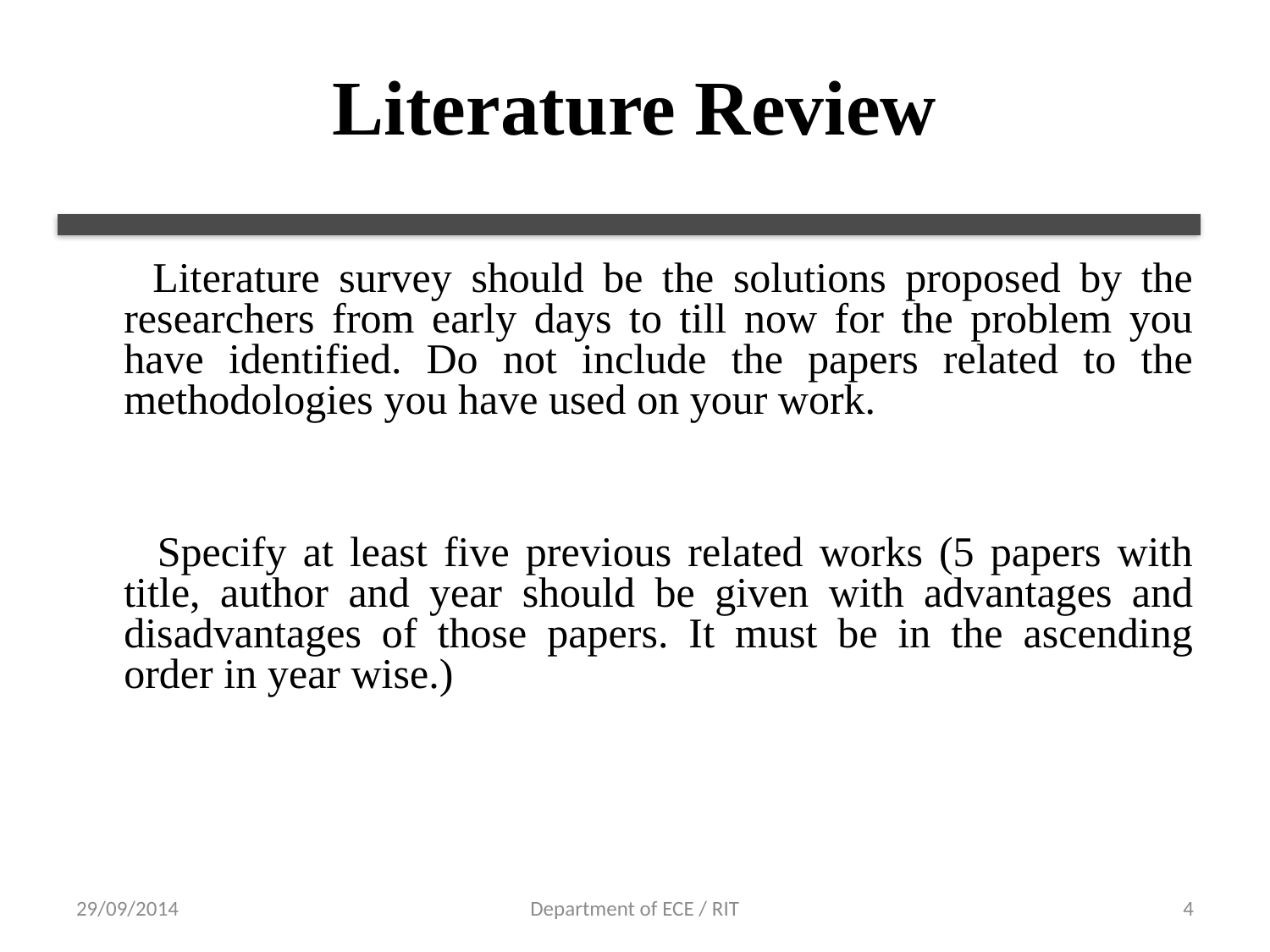

# Literature Review

    Literature survey should be the solutions proposed by the researchers from early days to till now for the problem you have identified. Do not include the papers related to the methodologies you have used on your work.

     Specify at least five previous related works (5 papers with title, author and year should be given with advantages and disadvantages of those papers. It must be in the ascending order in year wise.)
29/09/2014
Department of ECE / RIT
4